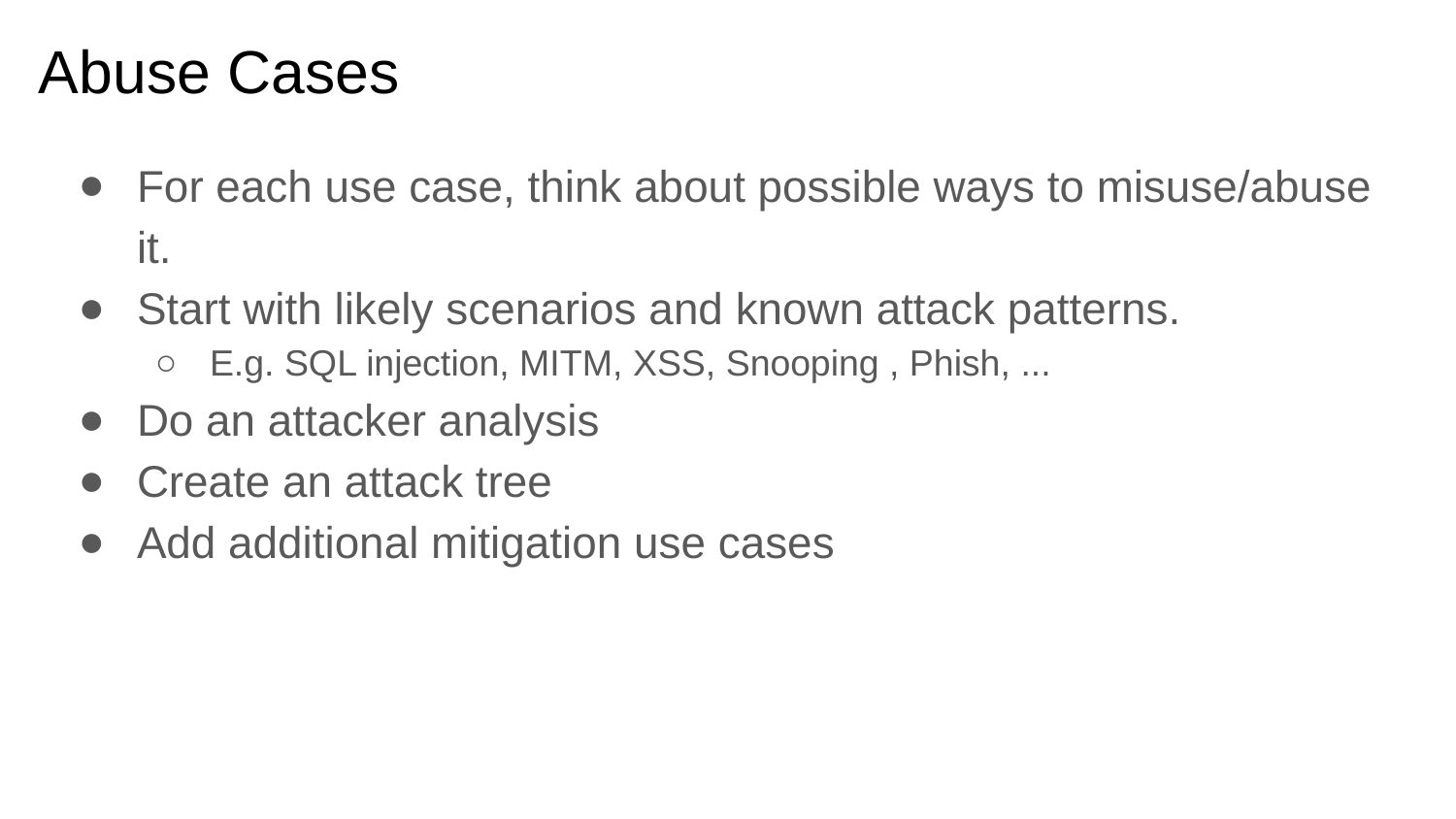

# Abuse Cases
For each use case, think about possible ways to misuse/abuse it.
Start with likely scenarios and known attack patterns.
E.g. SQL injection, MITM, XSS, Snooping , Phish, ...
Do an attacker analysis
Create an attack tree
Add additional mitigation use cases